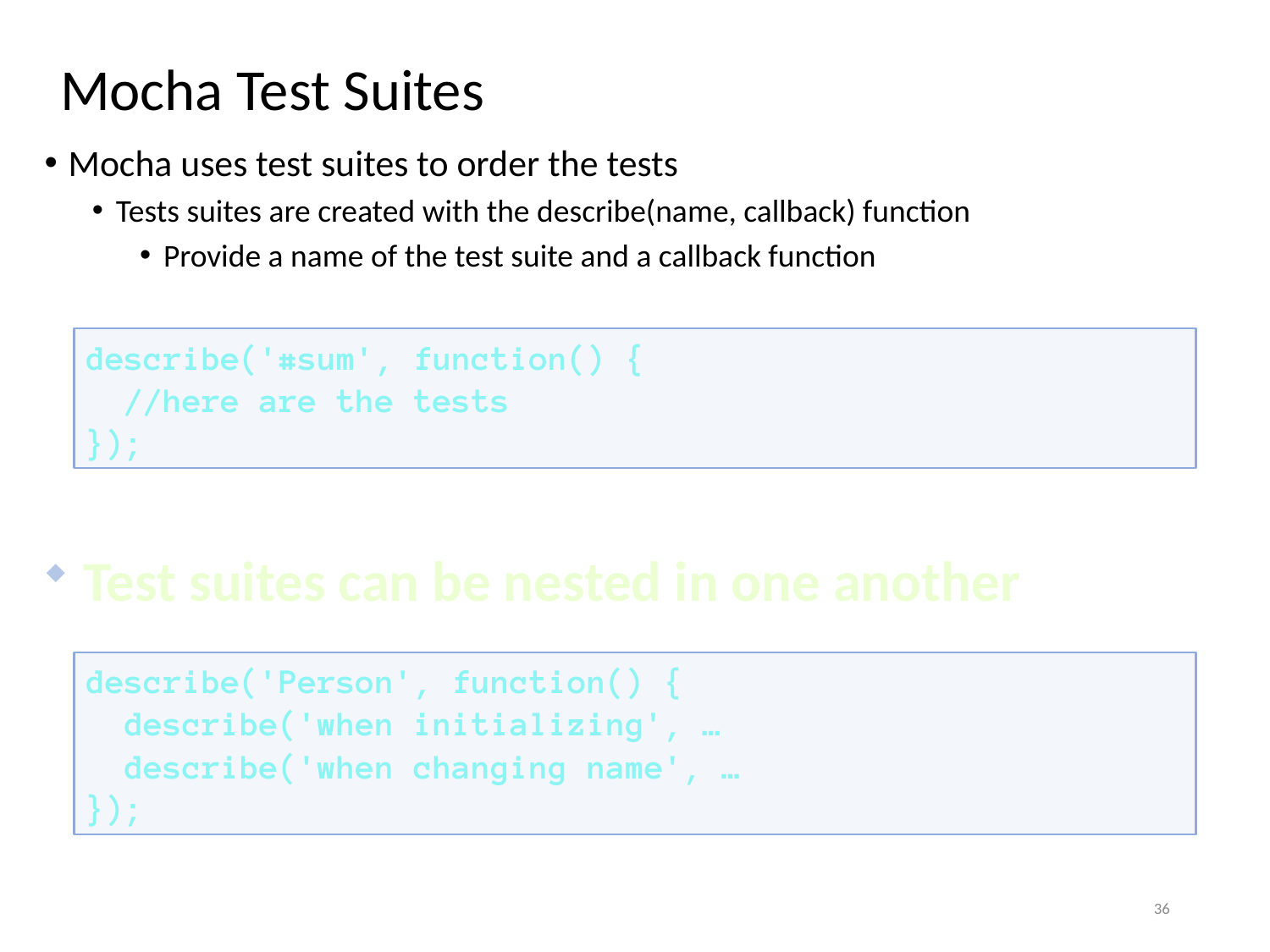

# Mocha Test Suites
Mocha uses test suites to order the tests
Tests suites are created with the describe(name, callback) function
Provide a name of the test suite and a callback function
describe('#sum', function() {
  //here are the tests
});
Test suites can be nested in one another
describe('Person', function() {
  describe('when initializing', …
  describe('when changing name', …
});
36